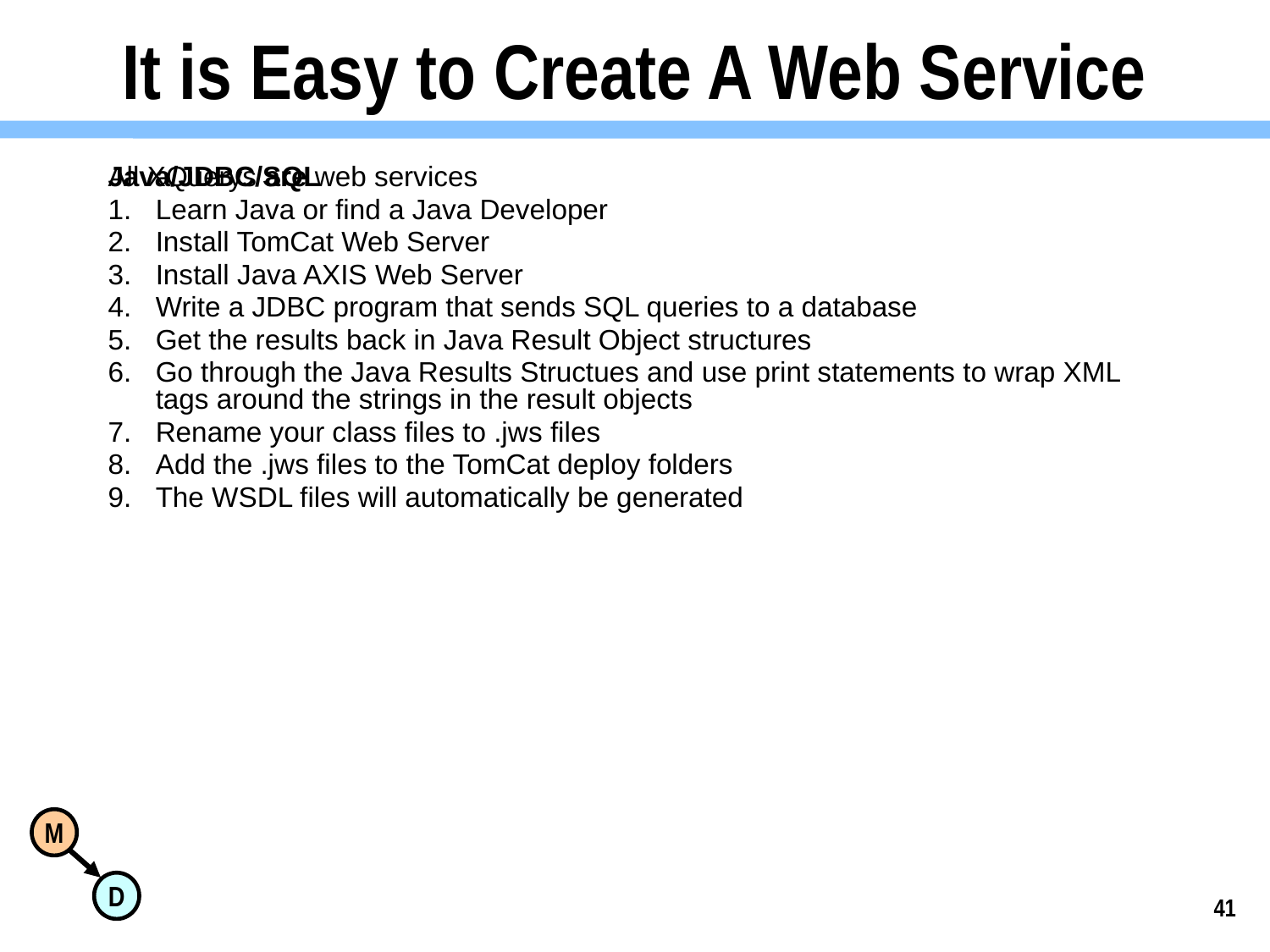

# It is Easy to Create A Web Service
Java/JDBC/SQL
Learn Java or find a Java Developer
Install TomCat Web Server
Install Java AXIS Web Server
Write a JDBC program that sends SQL queries to a database
Get the results back in Java Result Object structures
Go through the Java Results Structues and use print statements to wrap XML tags around the strings in the result objects
Rename your class files to .jws files
Add the .jws files to the TomCat deploy folders
The WSDL files will automatically be generated
All XQuerys are web services
41